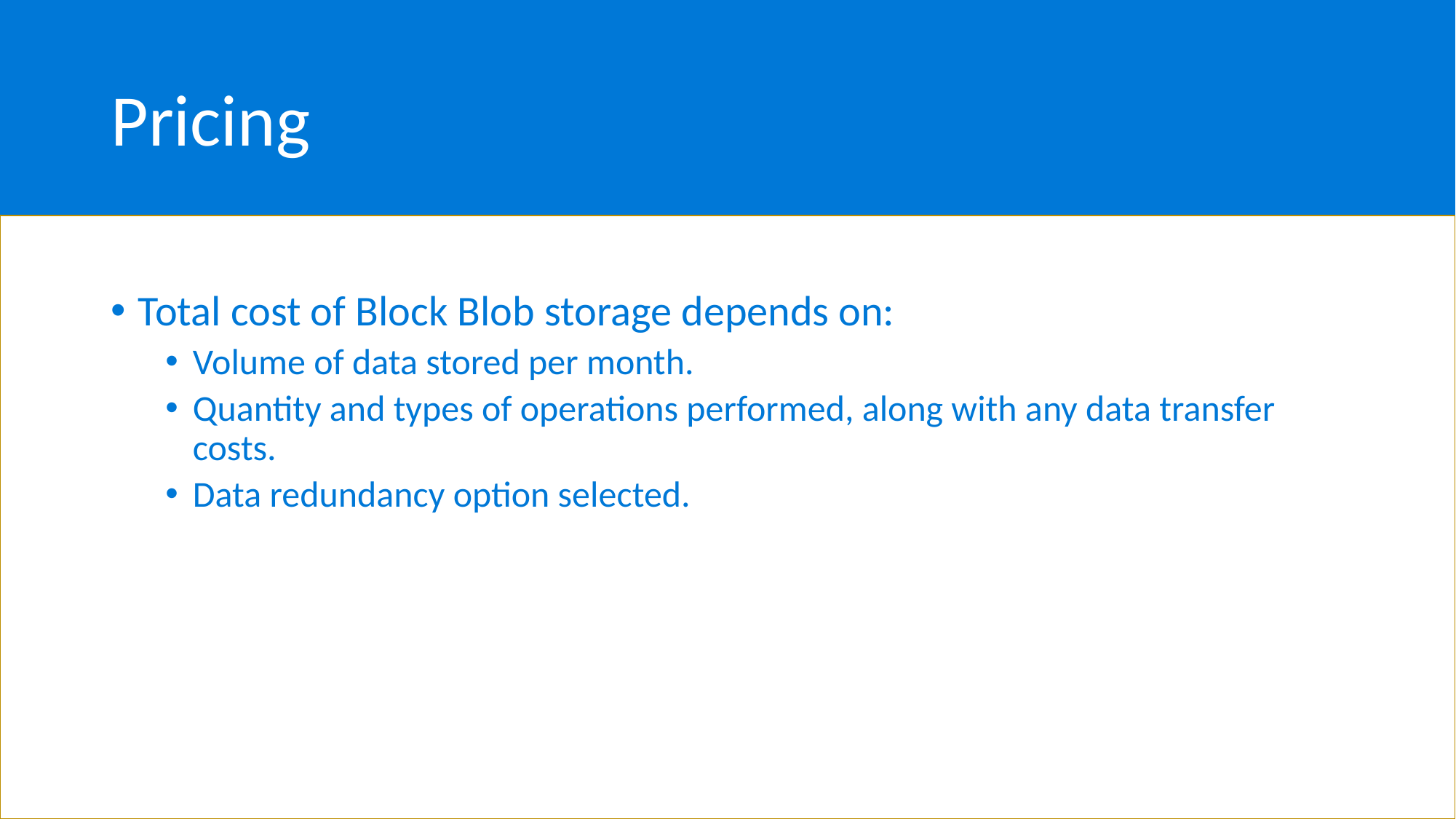

# Pricing

Total cost of Block Blob storage depends on:
Volume of data stored per month.
Quantity and types of operations performed, along with any data transfer costs.
Data redundancy option selected.